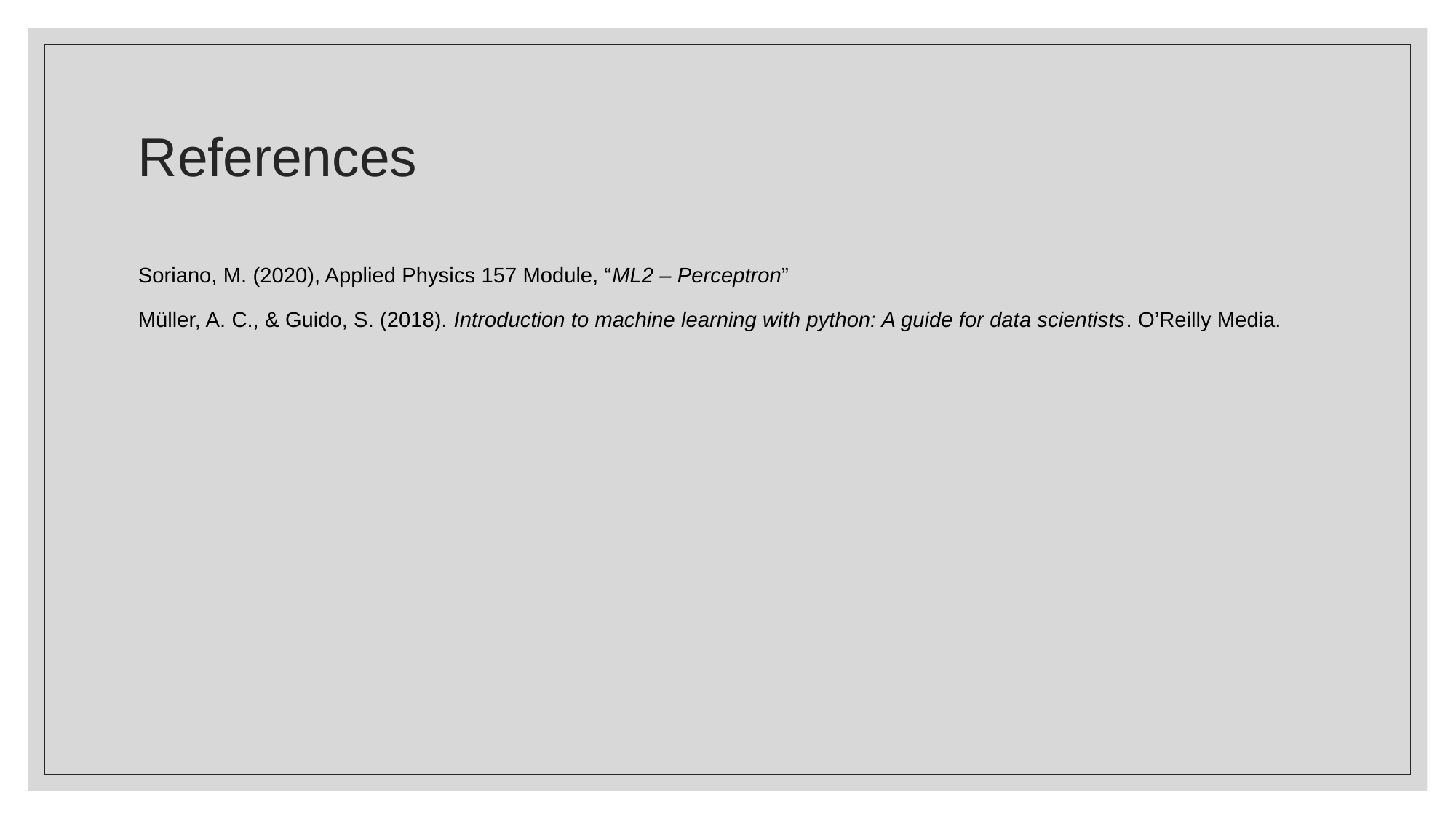

# References
Soriano, M. (2020), Applied Physics 157 Module, “ML2 – Perceptron”
Müller, A. C., & Guido, S. (2018). Introduction to machine learning with python: A guide for data scientists. O’Reilly Media.